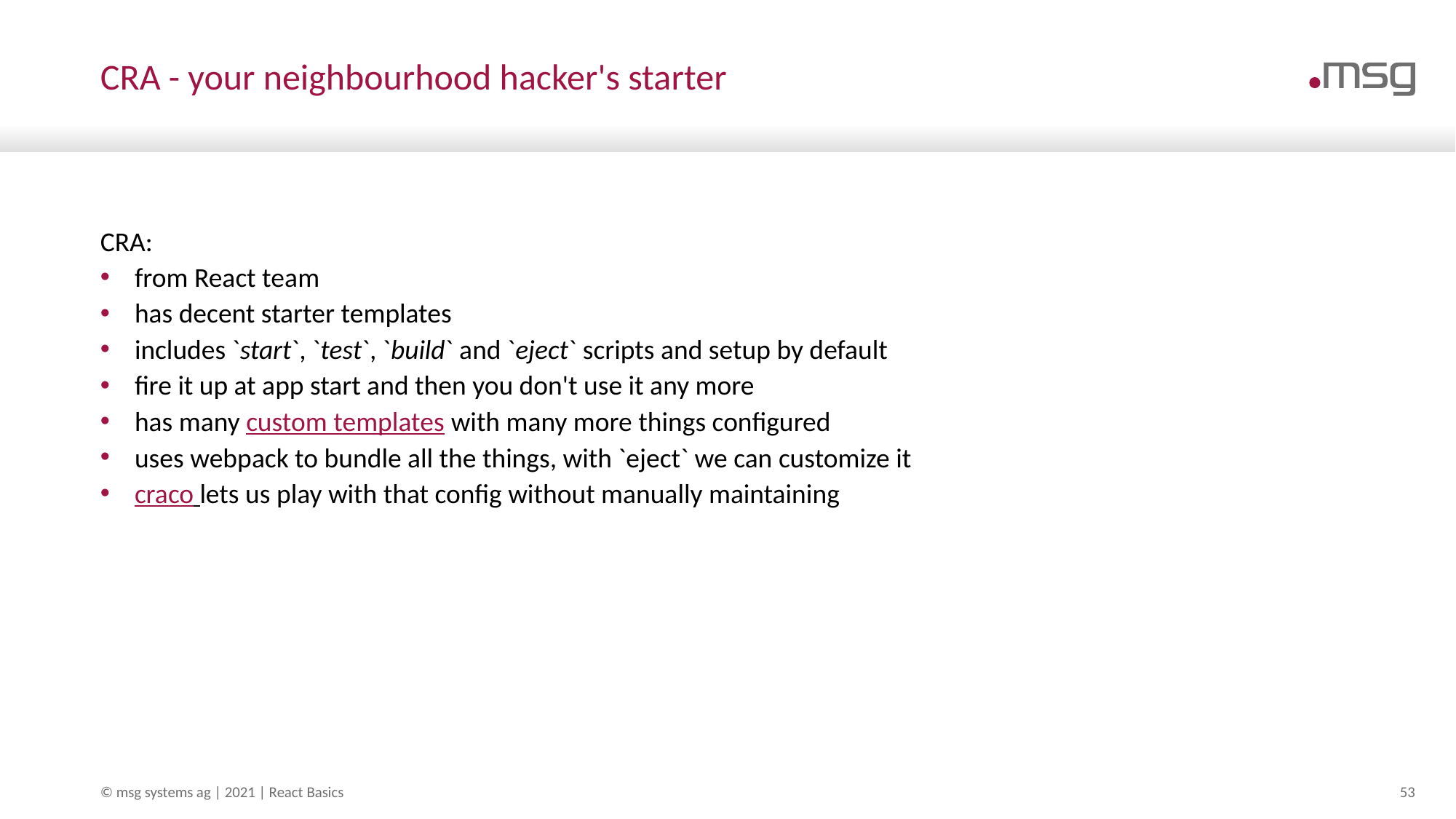

# CRA - your neighbourhood hacker's starter
CRA:
from React team
has decent starter templates
includes `start`, `test`, `build` and `eject` scripts and setup by default
fire it up at app start and then you don't use it any more
has many custom templates with many more things configured
uses webpack to bundle all the things, with `eject` we can customize it
craco lets us play with that config without manually maintaining

© msg systems ag | 2021 | React Basics
53